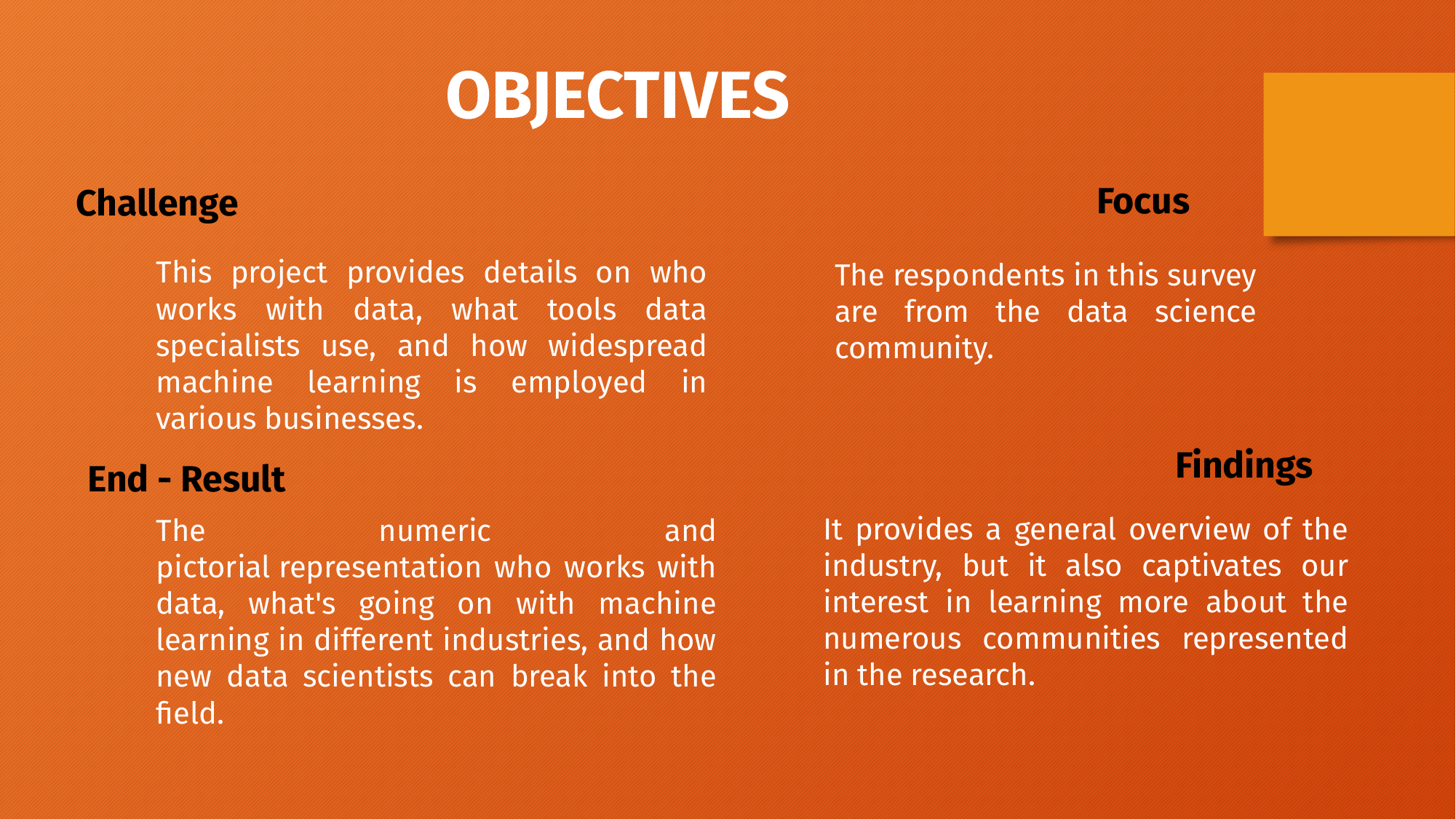

OBJECTIVES
Focus
Challenge
This project provides details on who works with data, what tools data specialists use, and how widespread machine learning is employed in various businesses.
The respondents in this survey are from the data science community.
Findings
End - Result
It provides a general overview of the industry, but it also captivates our interest in learning more about the numerous communities represented in the research. ​
The numeric and pictorial representation who works with data, what's going on with machine learning in different industries, and how new data scientists can break into the field.